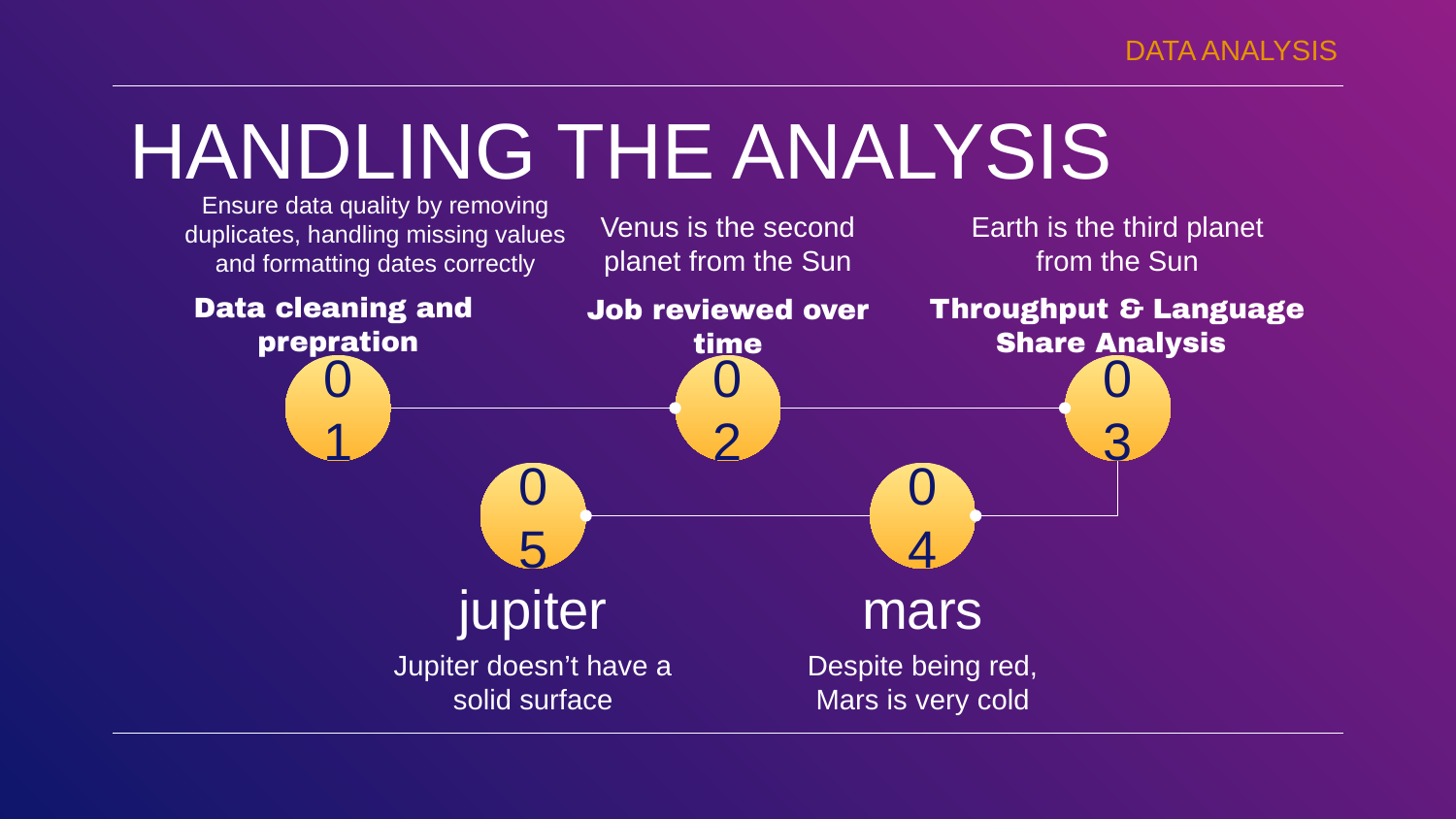

DATA ANALYSIS
# HANDLING THE ANALYSIS
Venus is the second planet from the Sun
Job reviewed over time
02
Earth is the third planet from the Sun

03
Ensure data quality by removing duplicates, handling missing values and formatting dates correctly
Data cleaning and  prepration
01
Throughput & Language
       Share Analysis
05
jupiter
Jupiter doesn’t have a solid surface
04
mars
Despite being red, Mars is very cold